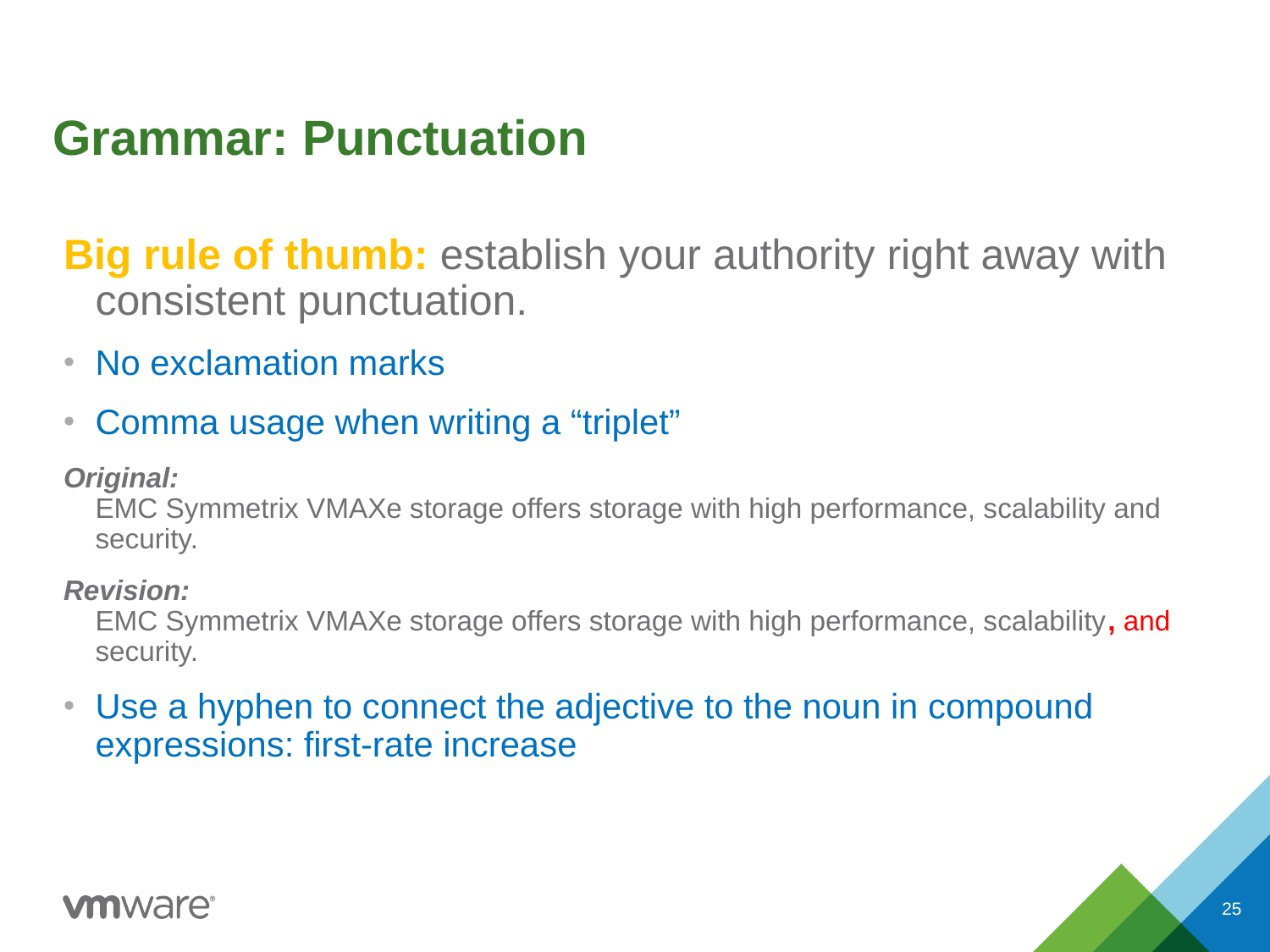

# Grammar: Punctuation
Big rule of thumb: establish your authority right away with consistent punctuation.
No exclamation marks
Comma usage when writing a “triplet”
Original:
EMC Symmetrix VMAXe storage offers storage with high performance, scalability and security.
Revision:
EMC Symmetrix VMAXe storage offers storage with high performance, scalability, and security.
Use a hyphen to connect the adjective to the noun in compound expressions: first-rate increase
25